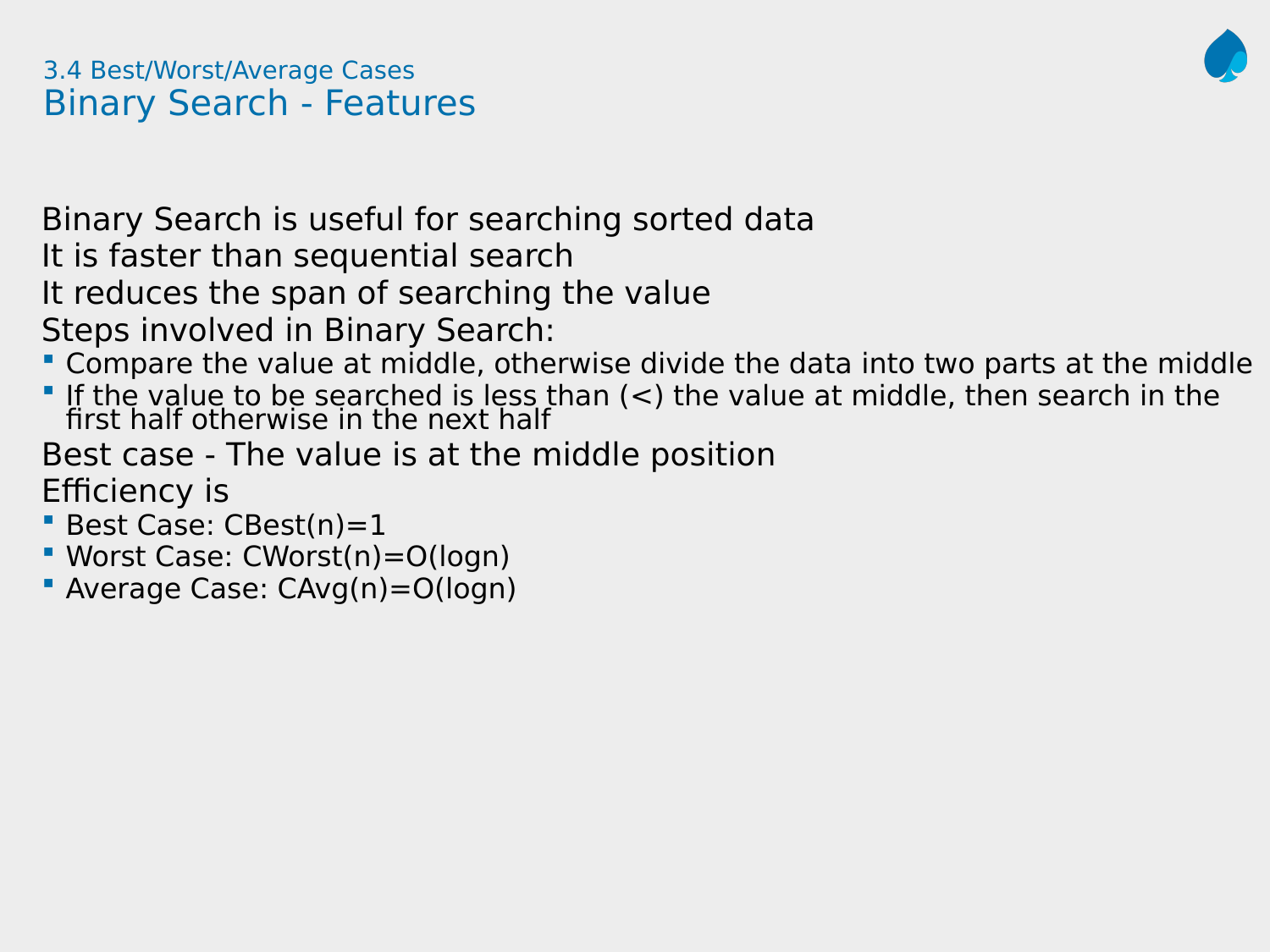

# 3.4 Best/Worst/Average Cases Binary Search - Features
Binary Search is useful for searching sorted data
It is faster than sequential search
It reduces the span of searching the value
Steps involved in Binary Search:
Compare the value at middle, otherwise divide the data into two parts at the middle
If the value to be searched is less than (<) the value at middle, then search in the first half otherwise in the next half
Best case - The value is at the middle position
Efficiency is
Best Case: CBest(n)=1
Worst Case: CWorst(n)=O(logn)
Average Case: CAvg(n)=O(logn)